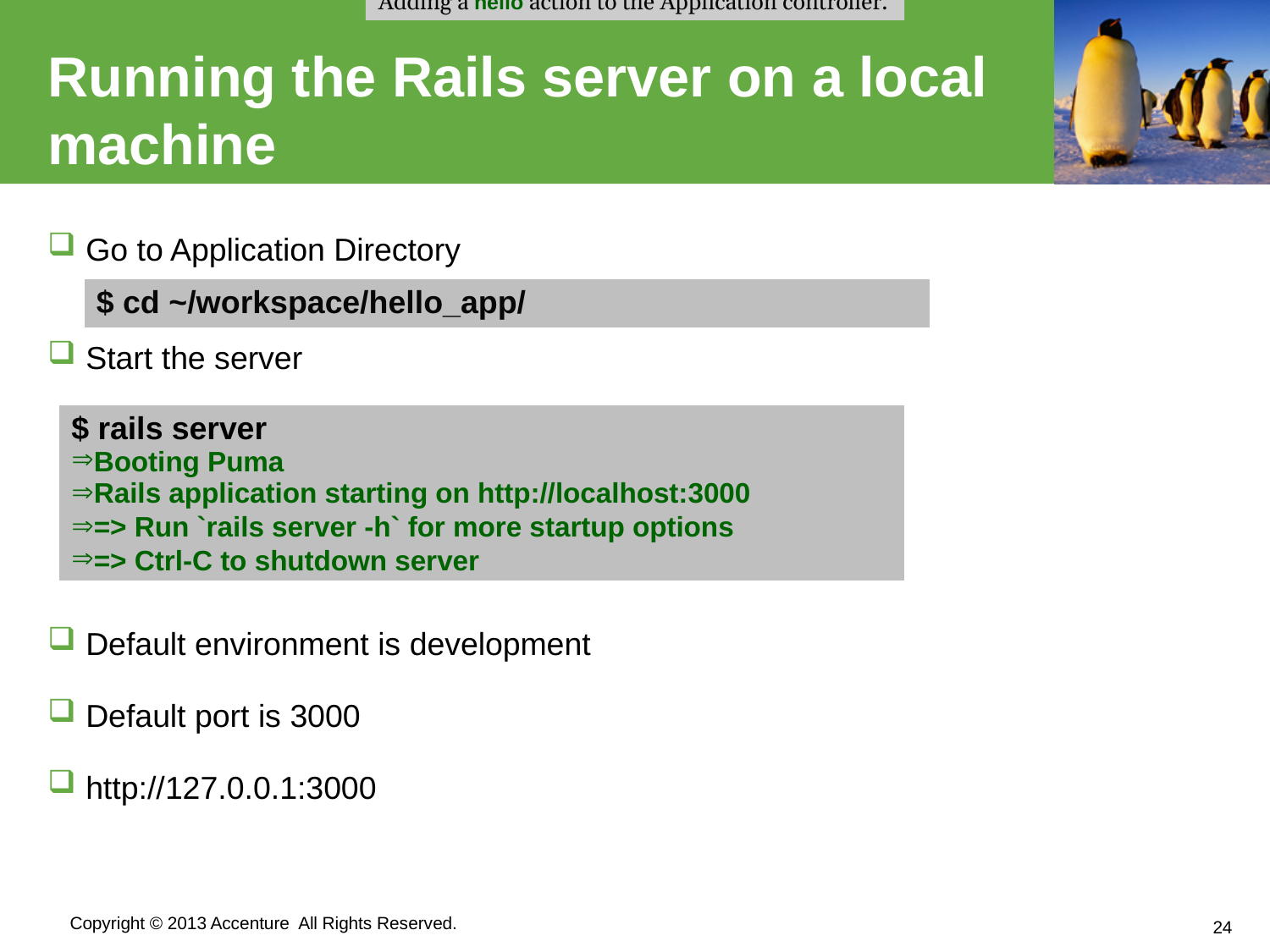

Adding a hello action to the Application controller.
# Running the Rails server on a local machine
Go to Application Directory

Start the server

Default environment is development
Default port is 3000
http://127.0.0.1:3000

| $ cd ~/workspace/hello\_app/ |
| --- |
| $ rails server Booting Puma Rails application starting on http://localhost:3000 => Run `rails server -h` for more startup options => Ctrl-C to shutdown server |
| --- |
24